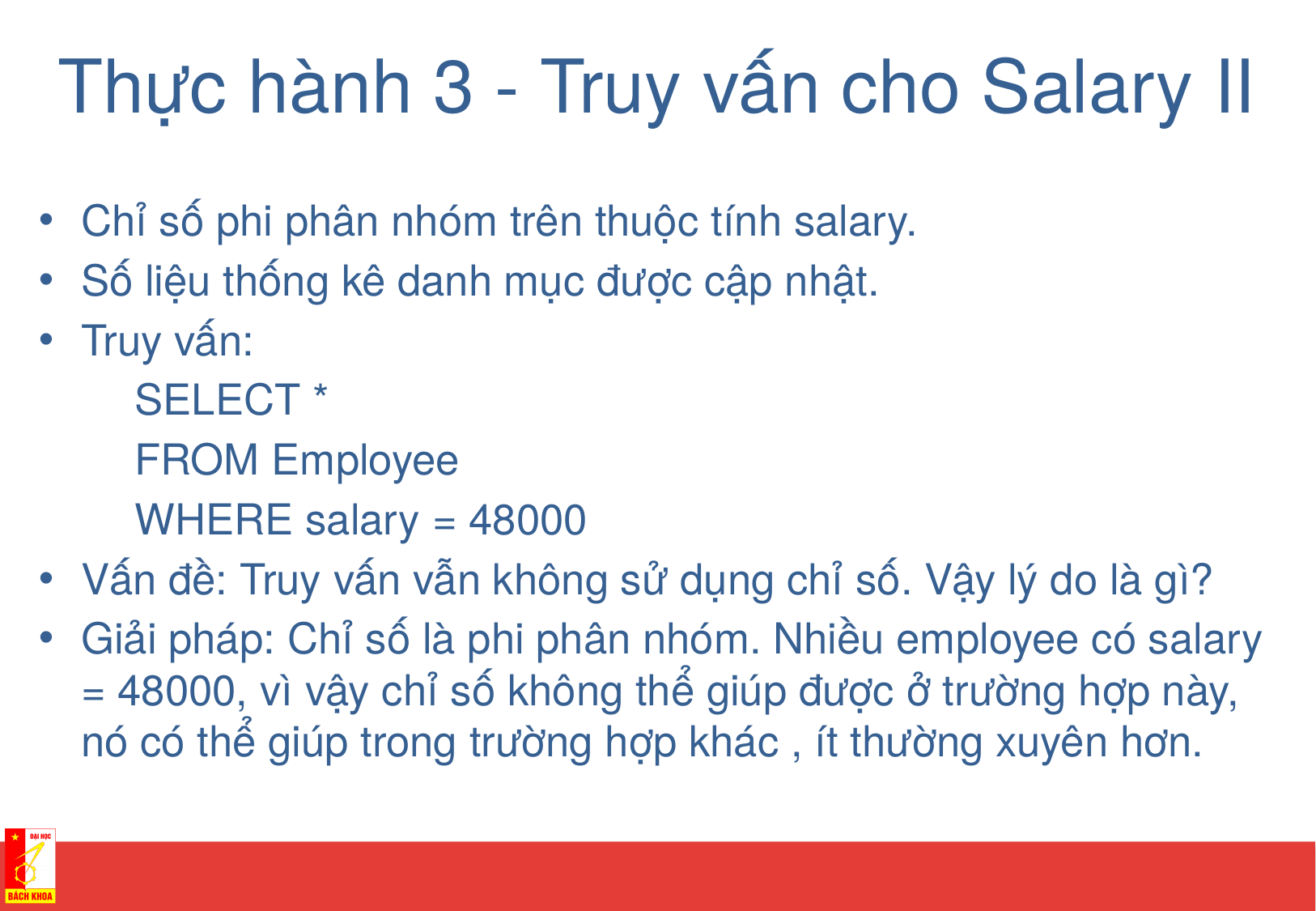

# Thực hành 3 - Truy vấn cho Salary II
Chỉ số phi phân nhóm trên thuộc tính salary.
Số liệu thống kê danh mục được cập nhật.
Truy vấn:
	SELECT *
	FROM Employee
	WHERE salary = 48000
Vấn đề: Truy vấn vẫn không sử dụng chỉ số. Vậy lý do là gì?
Giải pháp: Chỉ số là phi phân nhóm. Nhiều employee có salary = 48000, vì vậy chỉ số không thể giúp được ở trường hợp này, nó có thể giúp trong trường hợp khác , ít thường xuyên hơn.